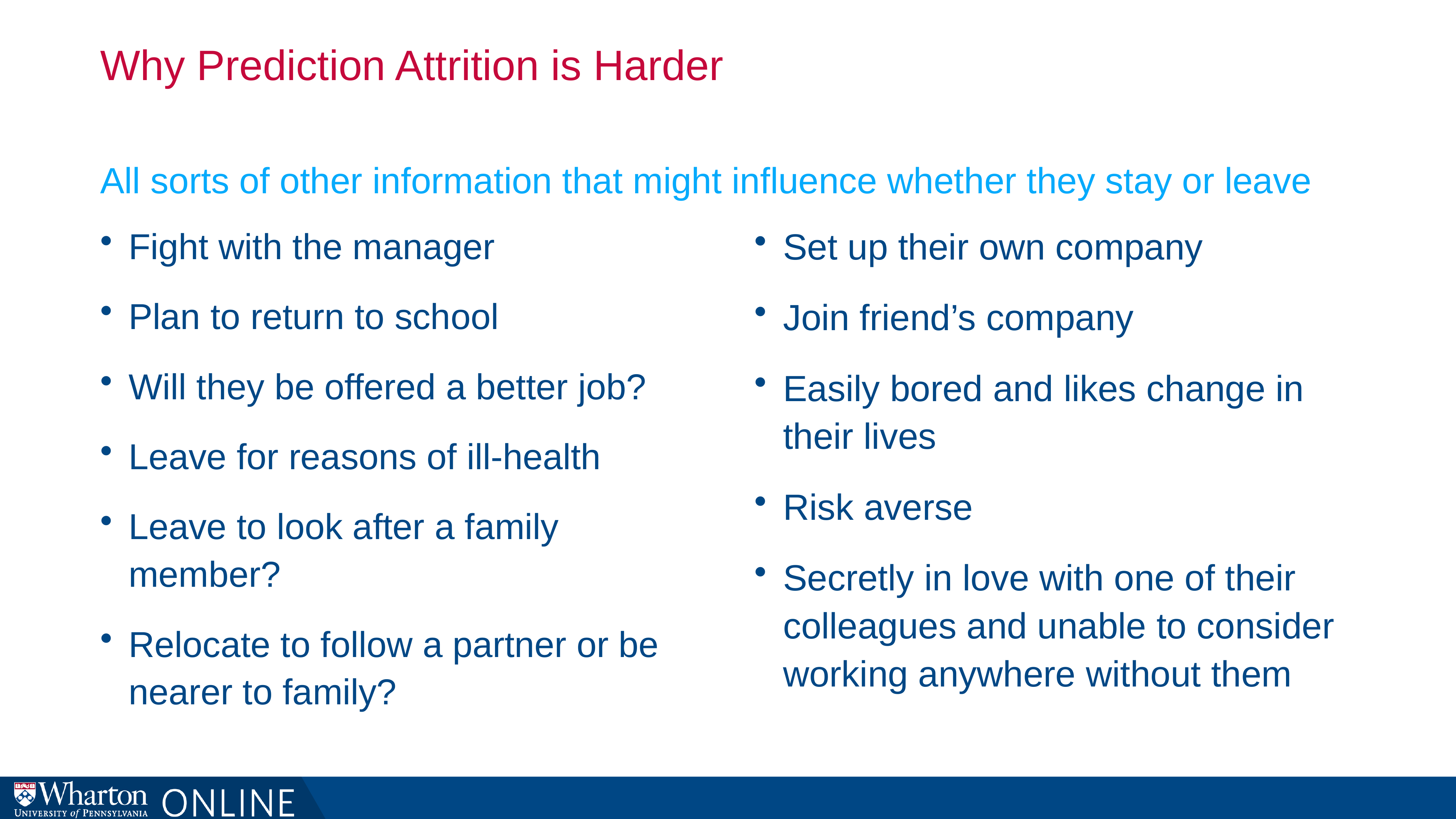

# Why Prediction Attrition is Harder
All sorts of other information that might influence whether they stay or leave
Fight with the manager
Plan to return to school
Will they be offered a better job?
Leave for reasons of ill-health
Leave to look after a family member?
Relocate to follow a partner or be nearer to family?
Set up their own company
Join friend’s company
Easily bored and likes change in their lives
Risk averse
Secretly in love with one of their colleagues and unable to consider working anywhere without them